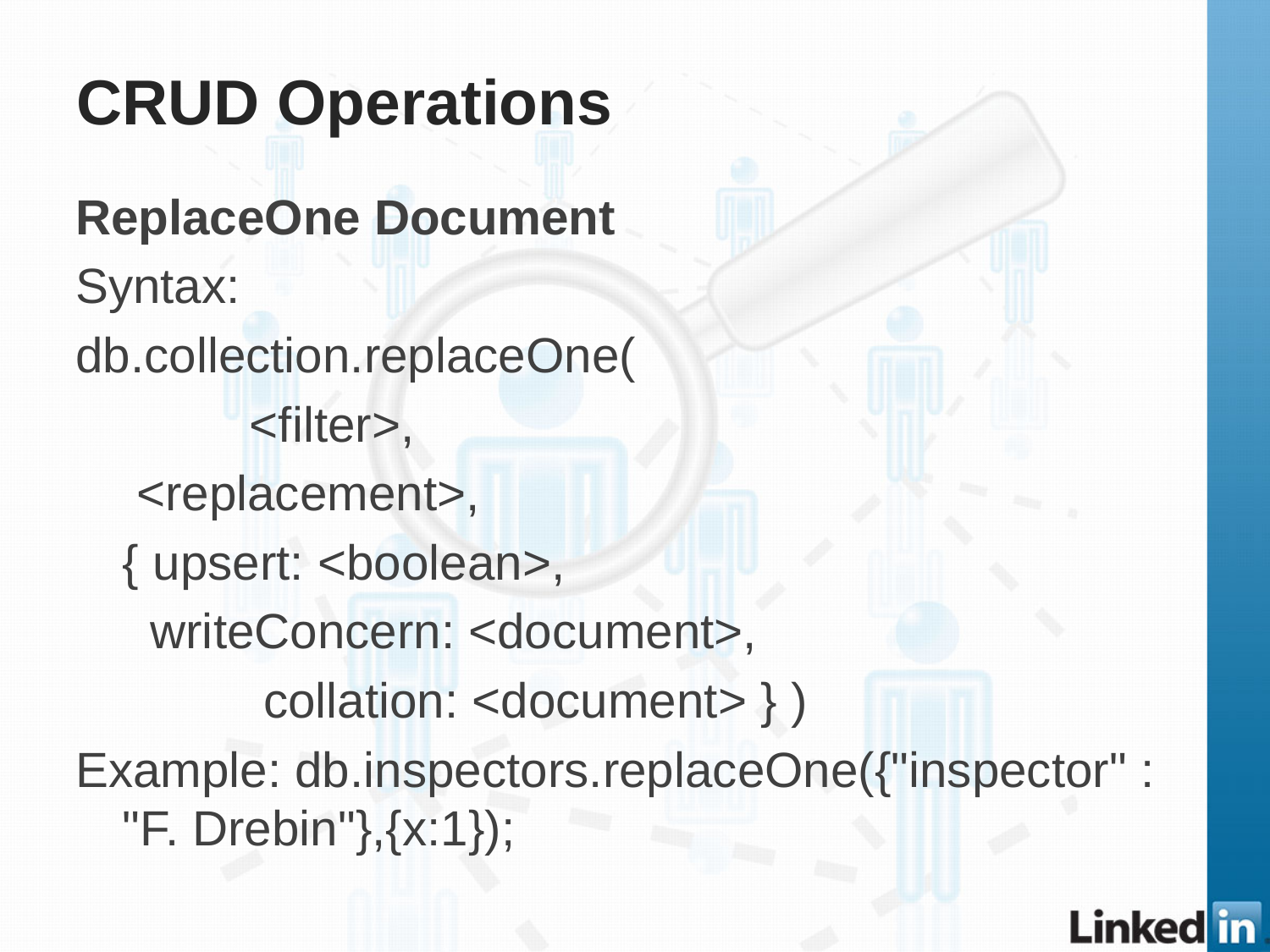

# CRUD Operations
ReplaceOne Document
Syntax:
db.collection.replaceOne(
		<filter>,
	 <replacement>,
	{ upsert: <boolean>,
	  writeConcern: <document>,
		 collation: <document> } )
Example: db.inspectors.replaceOne({"inspector" : "F. Drebin"},{x:1});